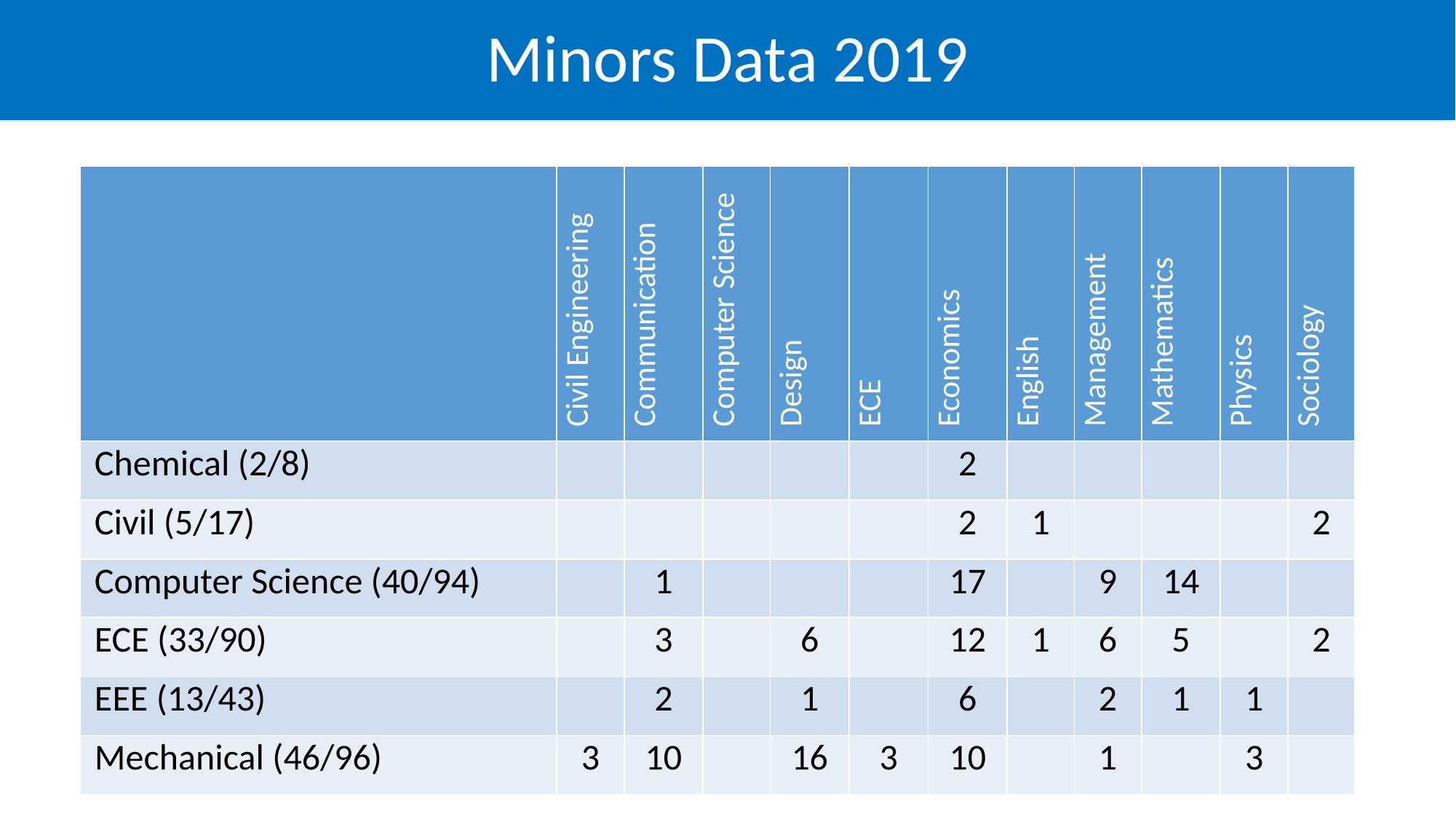

# Minors Data 2019
|  | Civil Engineering | Communication | Computer Science | Design | ECE | Economics | English | Management | Mathematics | Physics | Sociology |
| --- | --- | --- | --- | --- | --- | --- | --- | --- | --- | --- | --- |
| Chemical (2/8) |  |  |  |  |  | 2 |  |  |  |  |  |
| Civil (5/17) |  |  |  |  |  | 2 | 1 |  |  |  | 2 |
| Computer Science (40/94) |  | 1 |  |  |  | 17 |  | 9 | 14 |  |  |
| ECE (33/90) |  | 3 |  | 6 |  | 12 | 1 | 6 | 5 |  | 2 |
| EEE (13/43) |  | 2 |  | 1 |  | 6 |  | 2 | 1 | 1 |  |
| Mechanical (46/96) | 3 | 10 |  | 16 | 3 | 10 |  | 1 |  | 3 |  |
3